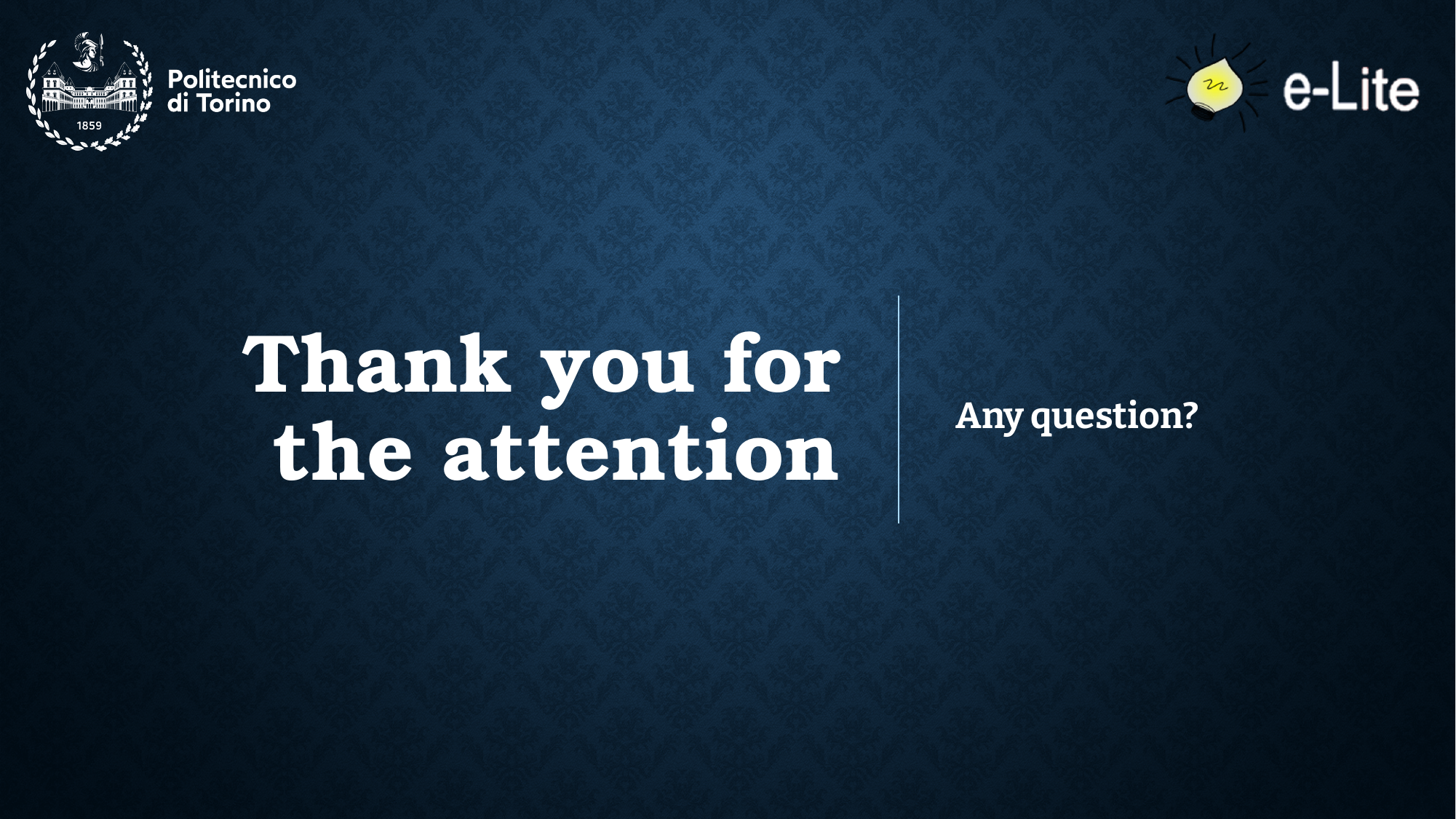

# Thank you for the attention
Any question?